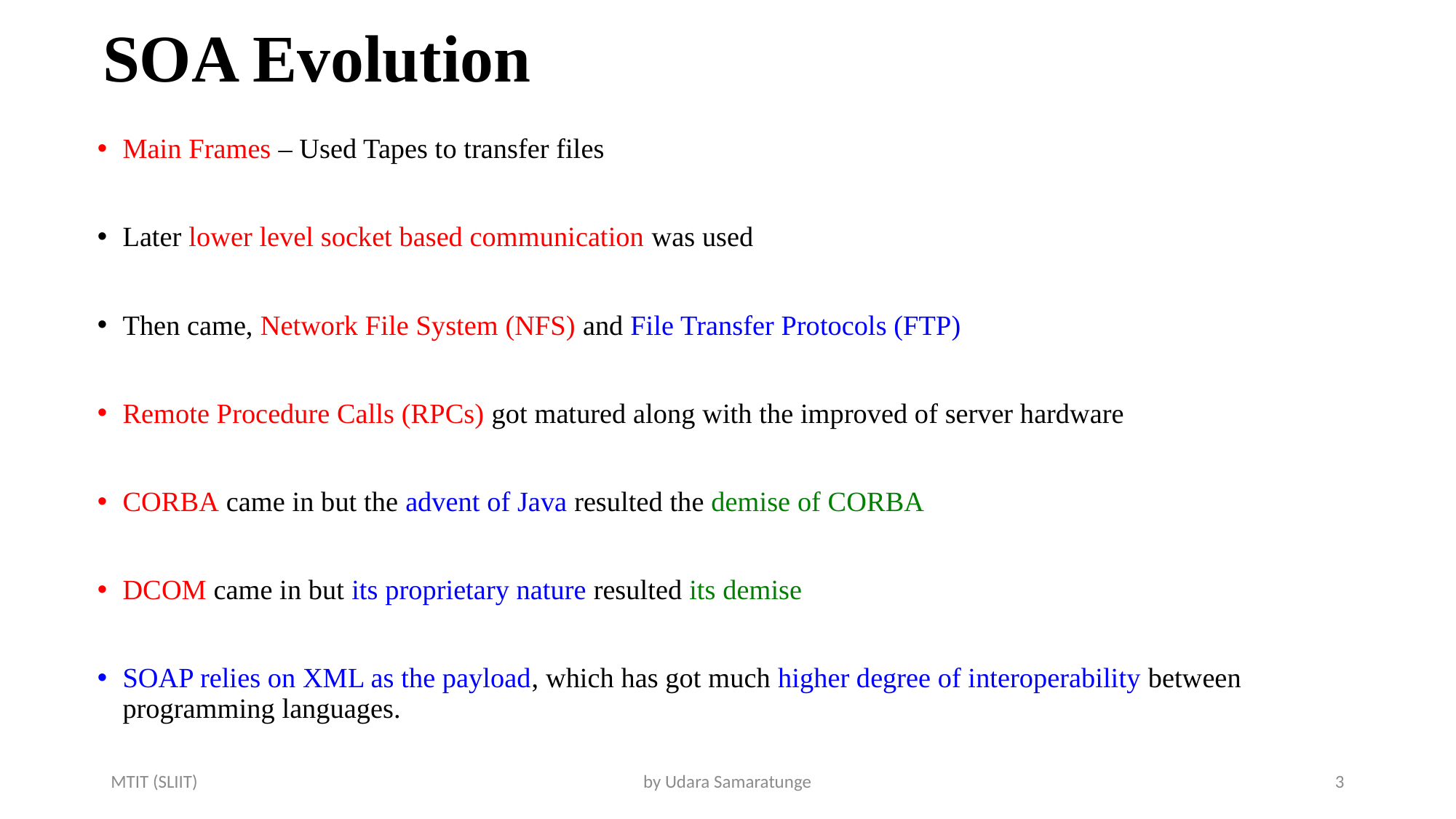

# SOA Evolution
Main Frames – Used Tapes to transfer files

Later lower level socket based communication was used

Then came, Network File System (NFS) and File Transfer Protocols (FTP)

Remote Procedure Calls (RPCs) got matured along with the improved of server hardware

CORBA came in but the advent of Java resulted the demise of CORBA

DCOM came in but its proprietary nature resulted its demise

SOAP relies on XML as the payload, which has got much higher degree of interoperability between programming languages.

MTIT (SLIIT)
by Udara Samaratunge
3